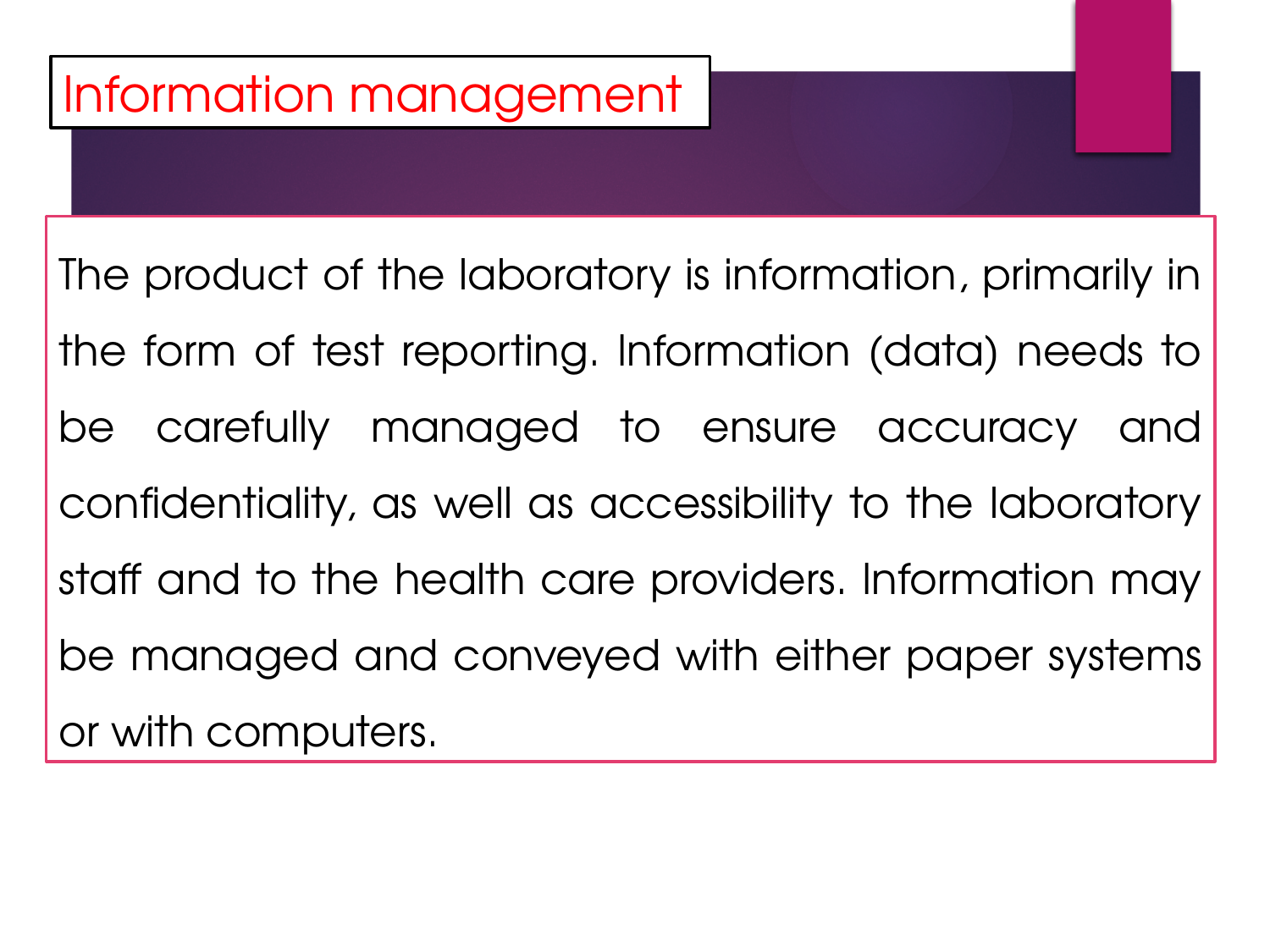

Information management
The product of the laboratory is information, primarily in the form of test reporting. Information (data) needs to be carefully managed to ensure accuracy and confidentiality, as well as accessibility to the laboratory staff and to the health care providers. Information may be managed and conveyed with either paper systems or with computers.